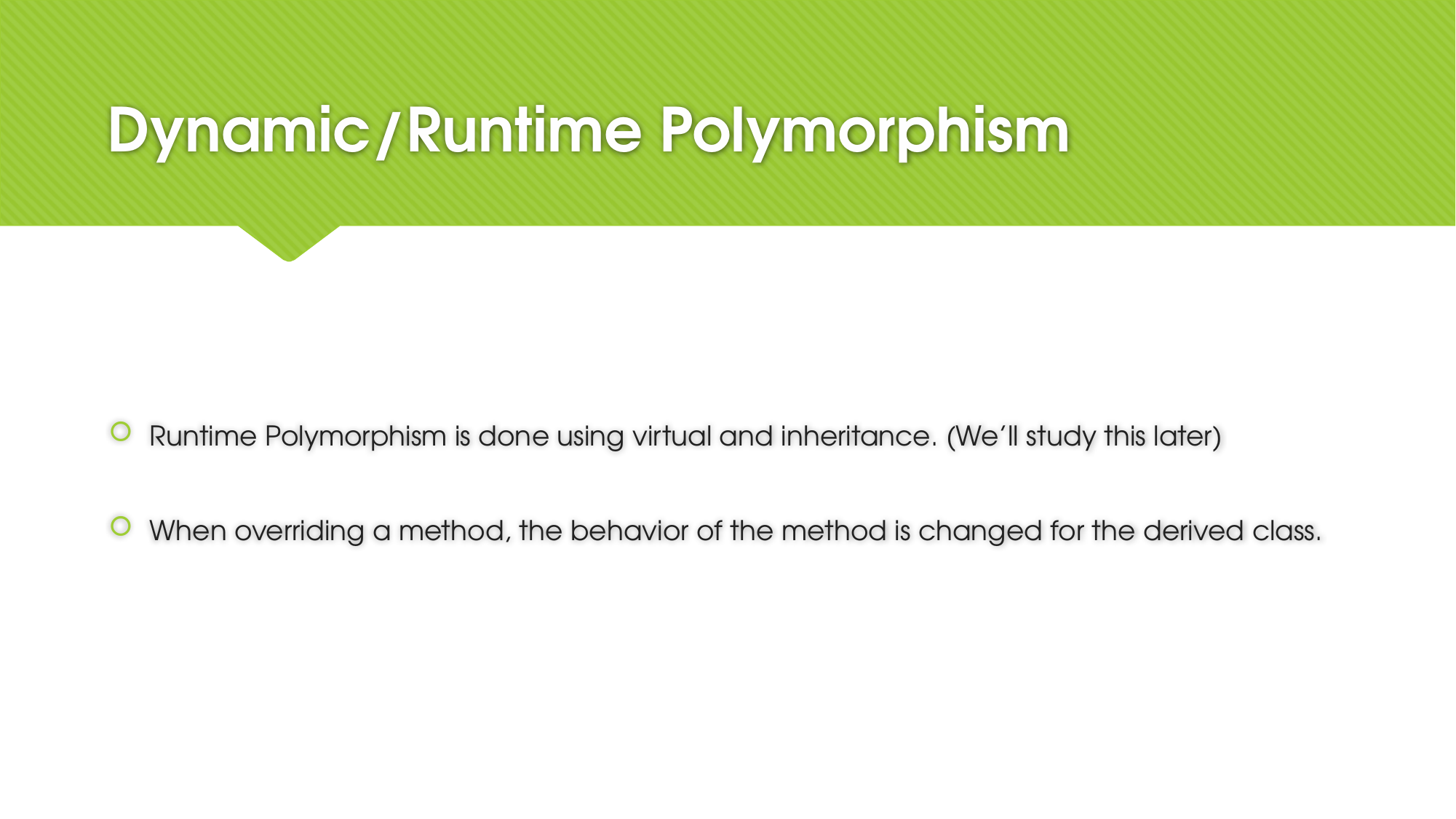

# Dynamic/Runtime Polymorphism
Runtime Polymorphism is done using virtual and inheritance. (We’ll study this later)

When overriding a method, the behavior of the method is changed for the derived class.